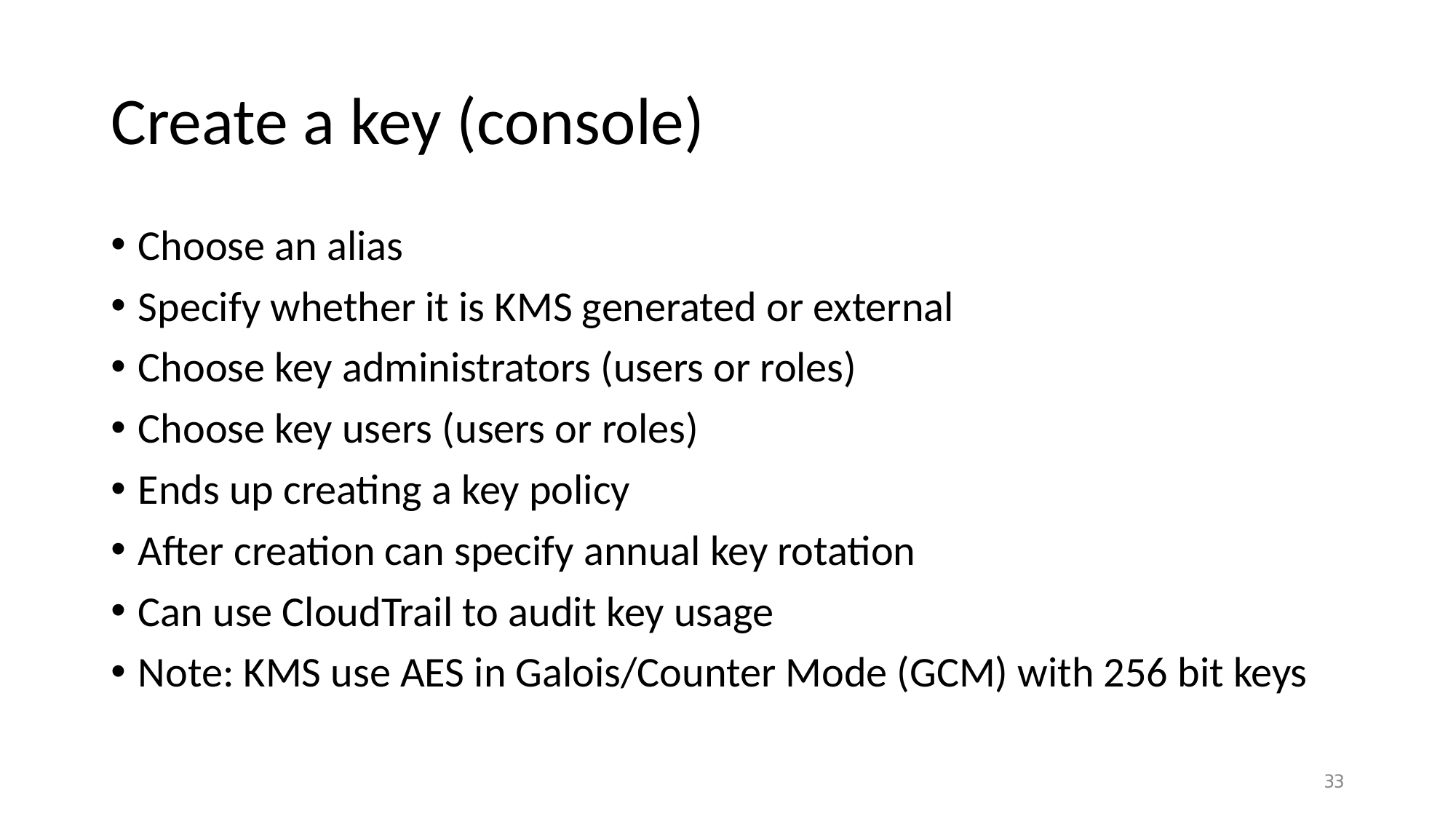

# Create a key (console)
Choose an alias
Specify whether it is KMS generated or external
Choose key administrators (users or roles)
Choose key users (users or roles)
Ends up creating a key policy
After creation can specify annual key rotation
Can use CloudTrail to audit key usage
Note: KMS use AES in Galois/Counter Mode (GCM) with 256 bit keys

33